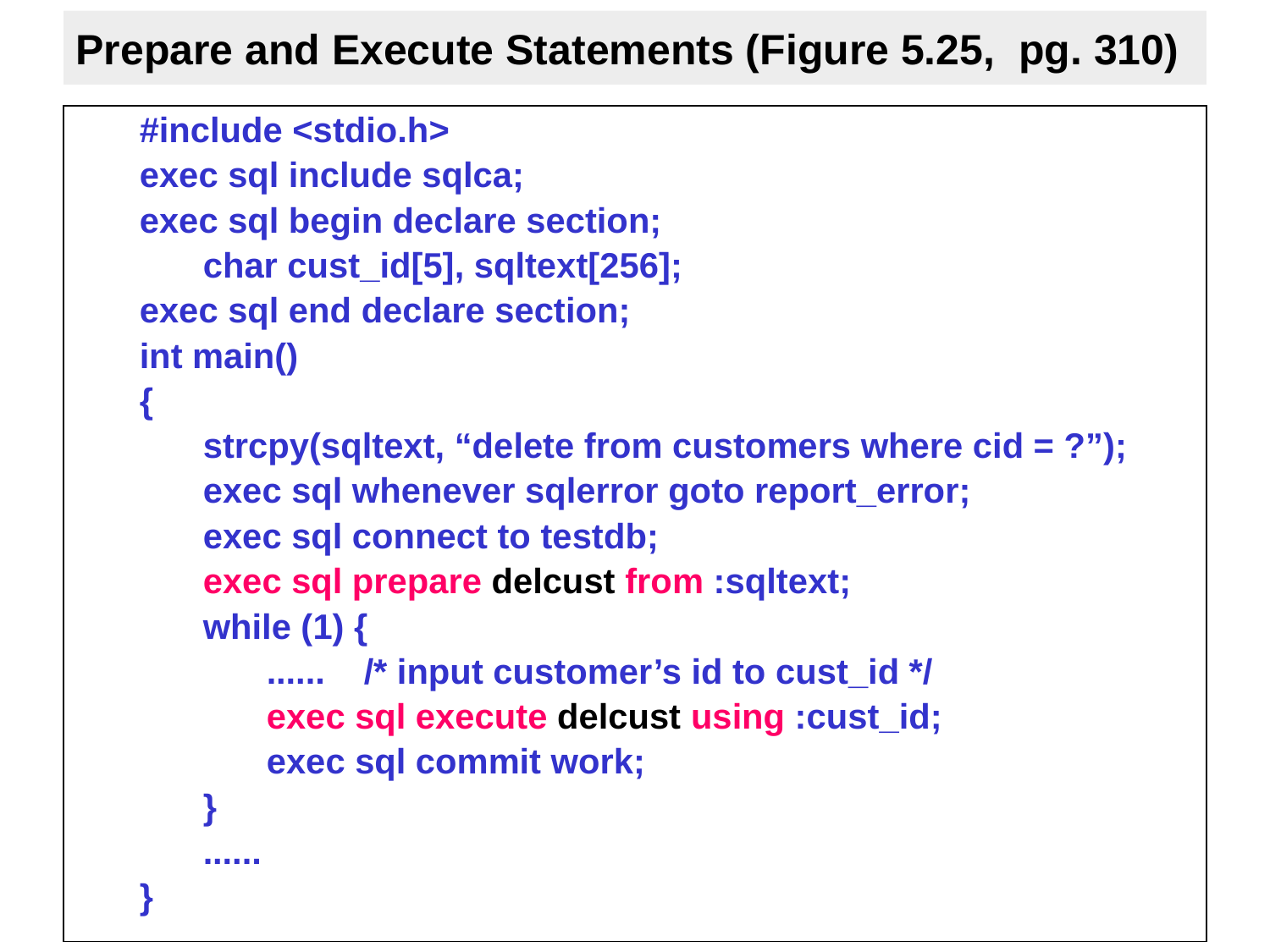

# Prepare and Execute Statements (Figure 5.25,  pg. 310)
#include <stdio.h>
exec sql include sqlca;
exec sql begin declare section;
char cust_id[5], sqltext[256];
exec sql end declare section;
int main()
{
strcpy(sqltext, “delete from customers where cid = ?”);
exec sql whenever sqlerror goto report_error;
exec sql connect to testdb;
exec sql prepare delcust from :sqltext;
while (1) {
......    /* input customer’s id to cust_id */
exec sql execute delcust using :cust_id;
exec sql commit work;
}
......
}

Database Principles & Programming
50